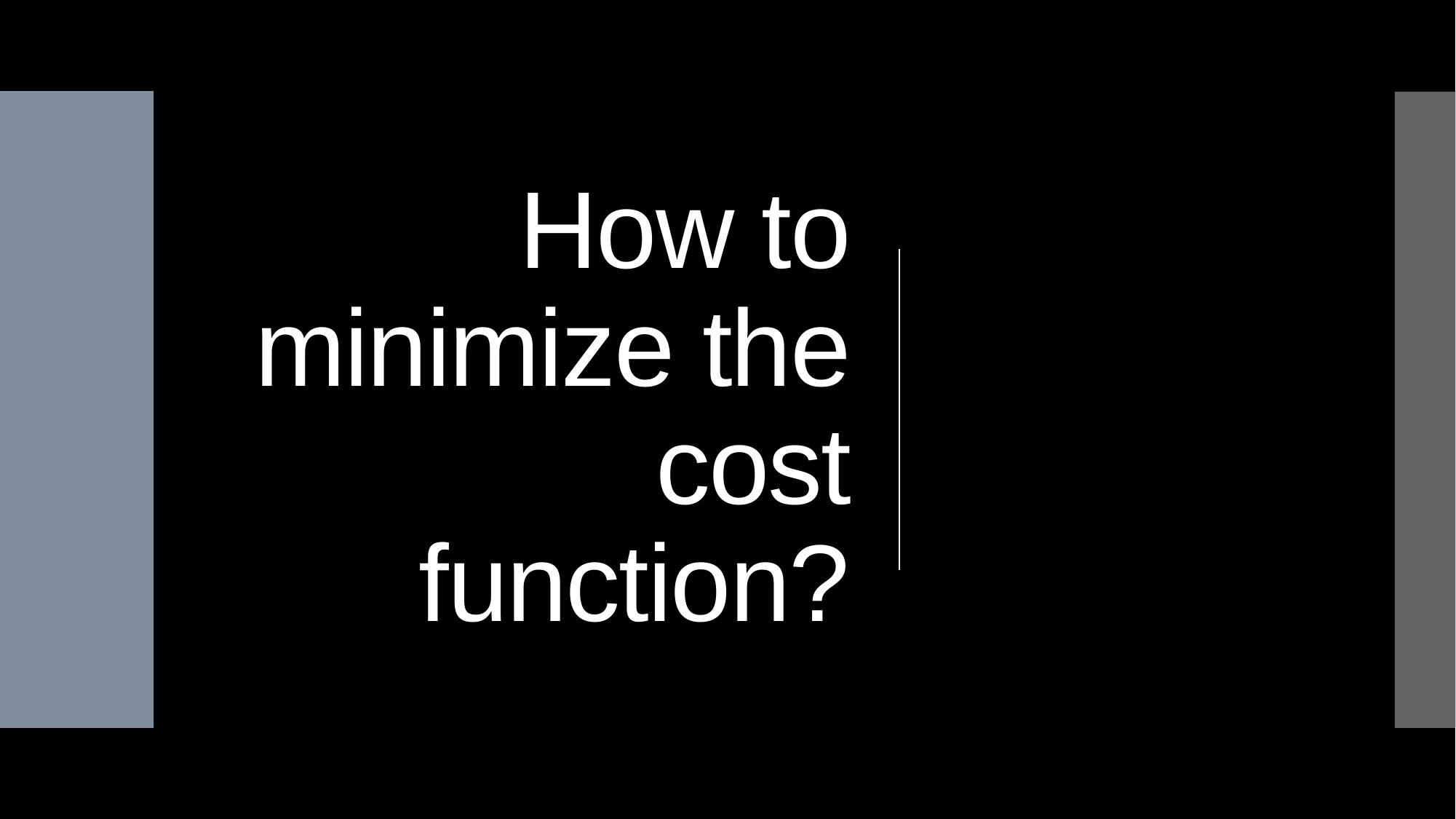

# How to minimize the cost function?